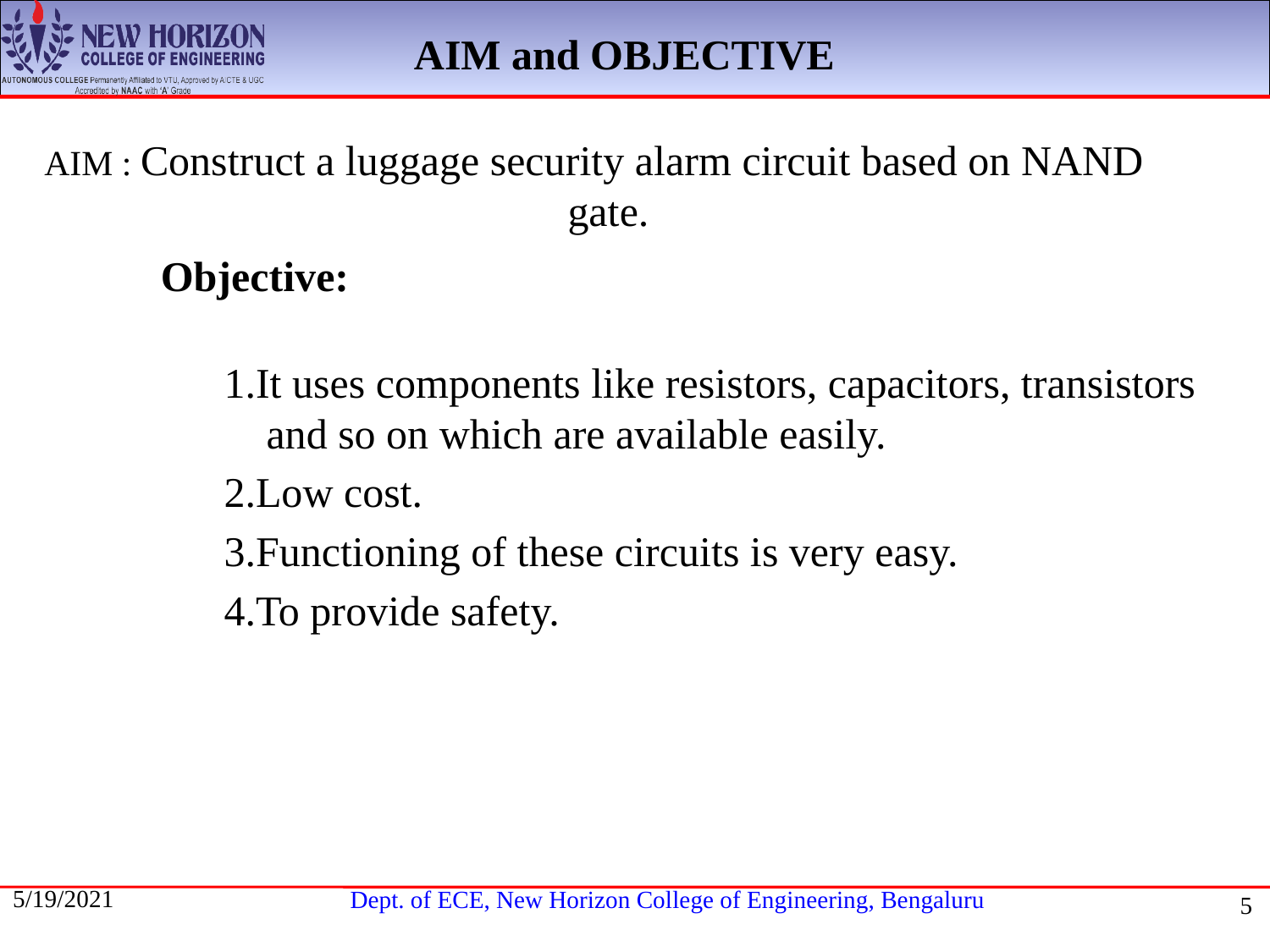

AIM and OBJECTIVE
AIM : Construct a luggage security alarm circuit based on NAND
gate.
Objective:

1.It uses components like resistors, capacitors, transistors      and so on which are available easily.
2.Low cost.
3.Functioning of these circuits is very easy.
4.To provide safety.
5/19/2021
5